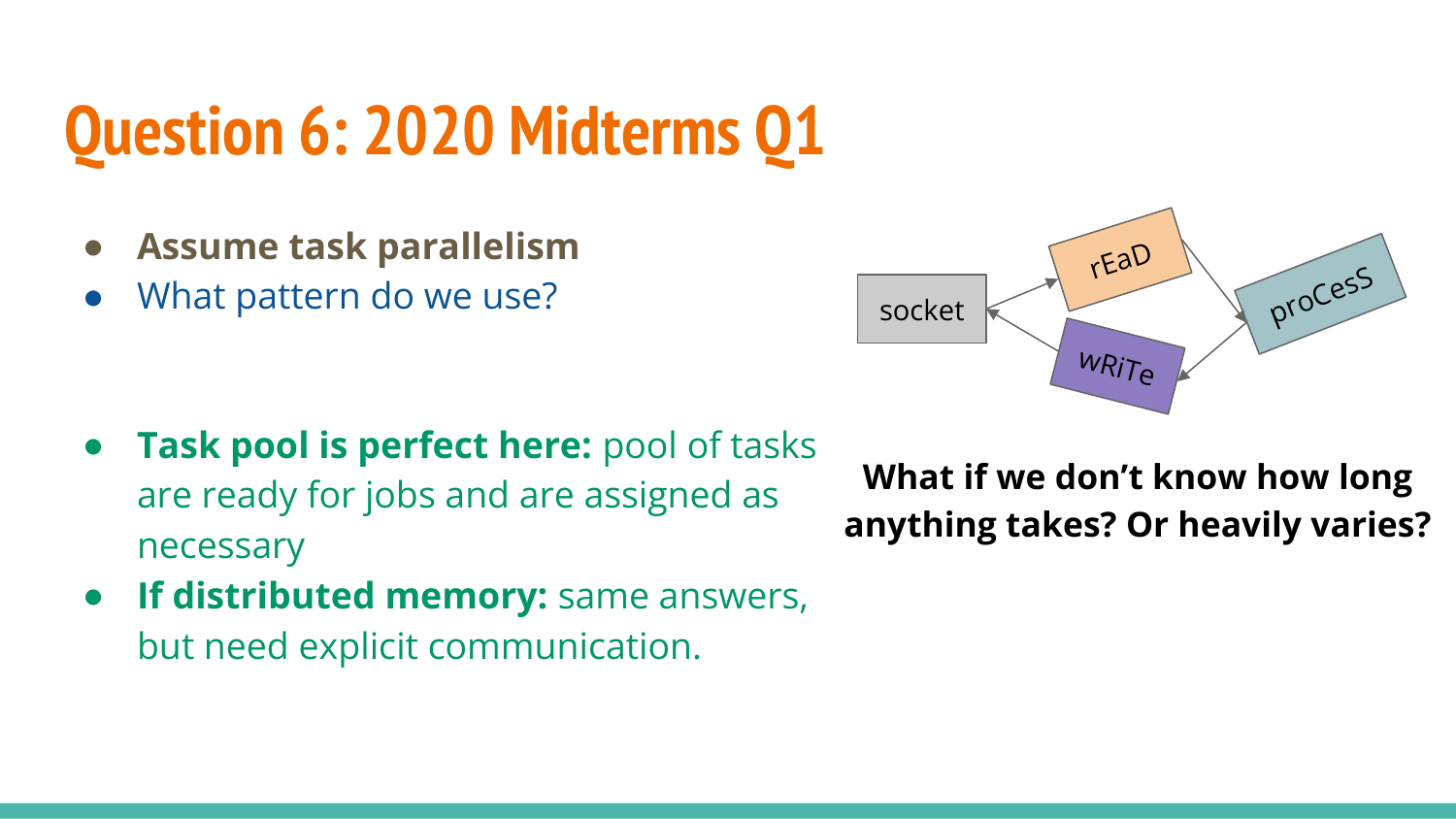

# Question 6: 2020 Midterms Q1
Assume task parallelism
What pattern do we use?

Task pool is perfect here: pool of tasks are ready for jobs and are assigned as necessary
If distributed memory: same answers, but need explicit communication.
rEaD
proCesS
socket
wRiTe
What if we don’t know how long anything takes? Or heavily varies?